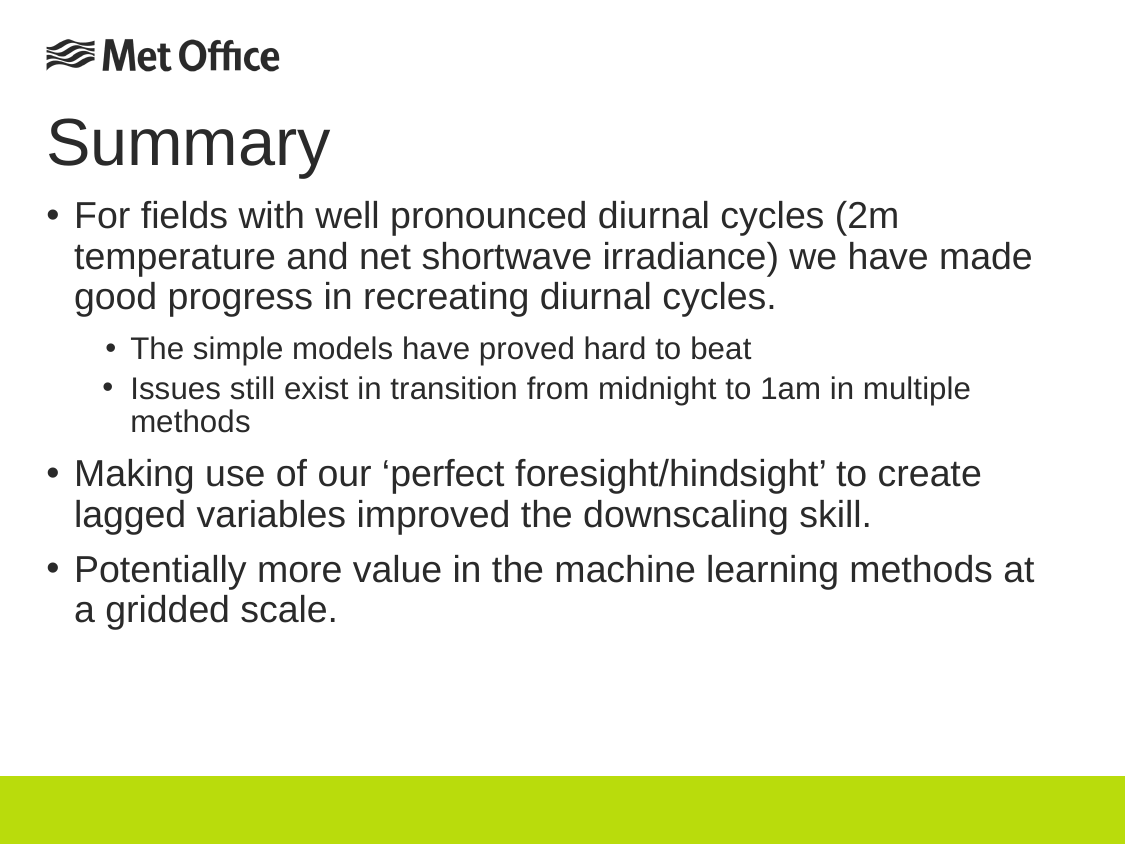

# Summary
For fields with well pronounced diurnal cycles (2m temperature and net shortwave irradiance) we have made good progress in recreating diurnal cycles.
The simple models have proved hard to beat
Issues still exist in transition from midnight to 1am in multiple methods
Making use of our ‘perfect foresight/hindsight’ to create lagged variables improved the downscaling skill.
Potentially more value in the machine learning methods at a gridded scale.